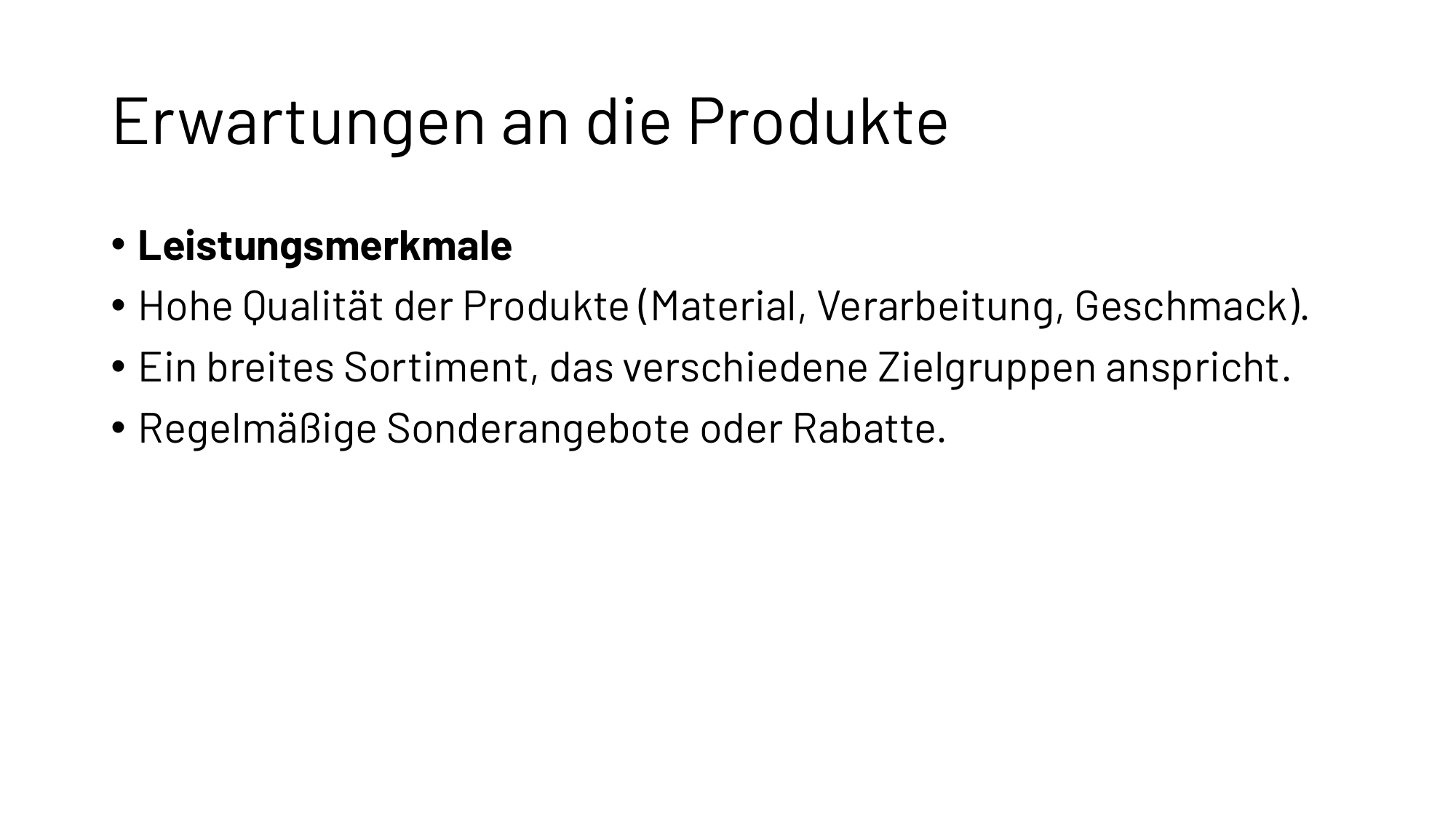

# Erwartungen an die Produkte
Leistungsmerkmale
Hohe Qualität der Produkte (Material, Verarbeitung, Geschmack).
Ein breites Sortiment, das verschiedene Zielgruppen anspricht.
Regelmäßige Sonderangebote oder Rabatte.